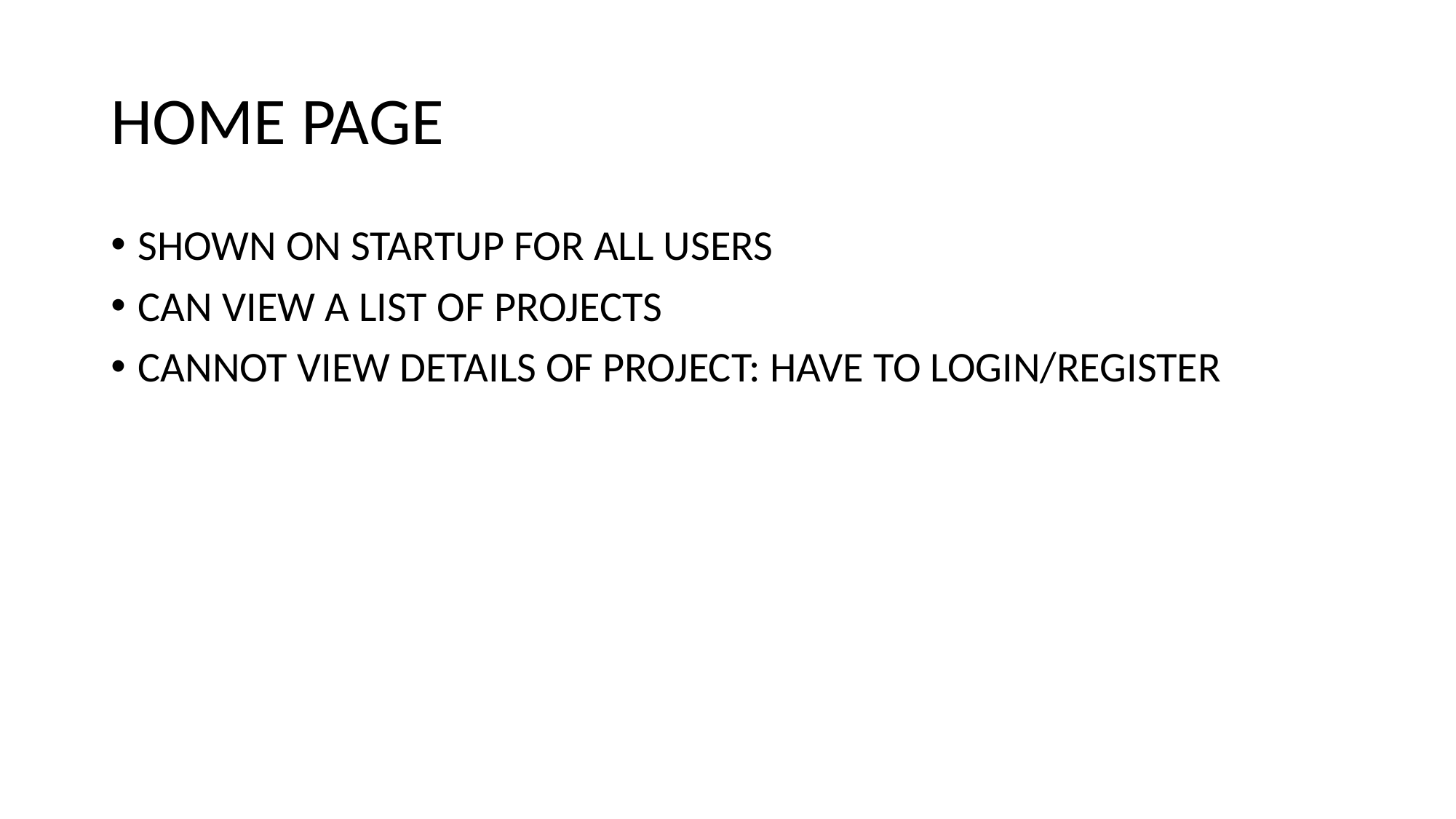

# HOME PAGE
SHOWN ON STARTUP FOR ALL USERS
CAN VIEW A LIST OF PROJECTS
CANNOT VIEW DETAILS OF PROJECT: HAVE TO LOGIN/REGISTER